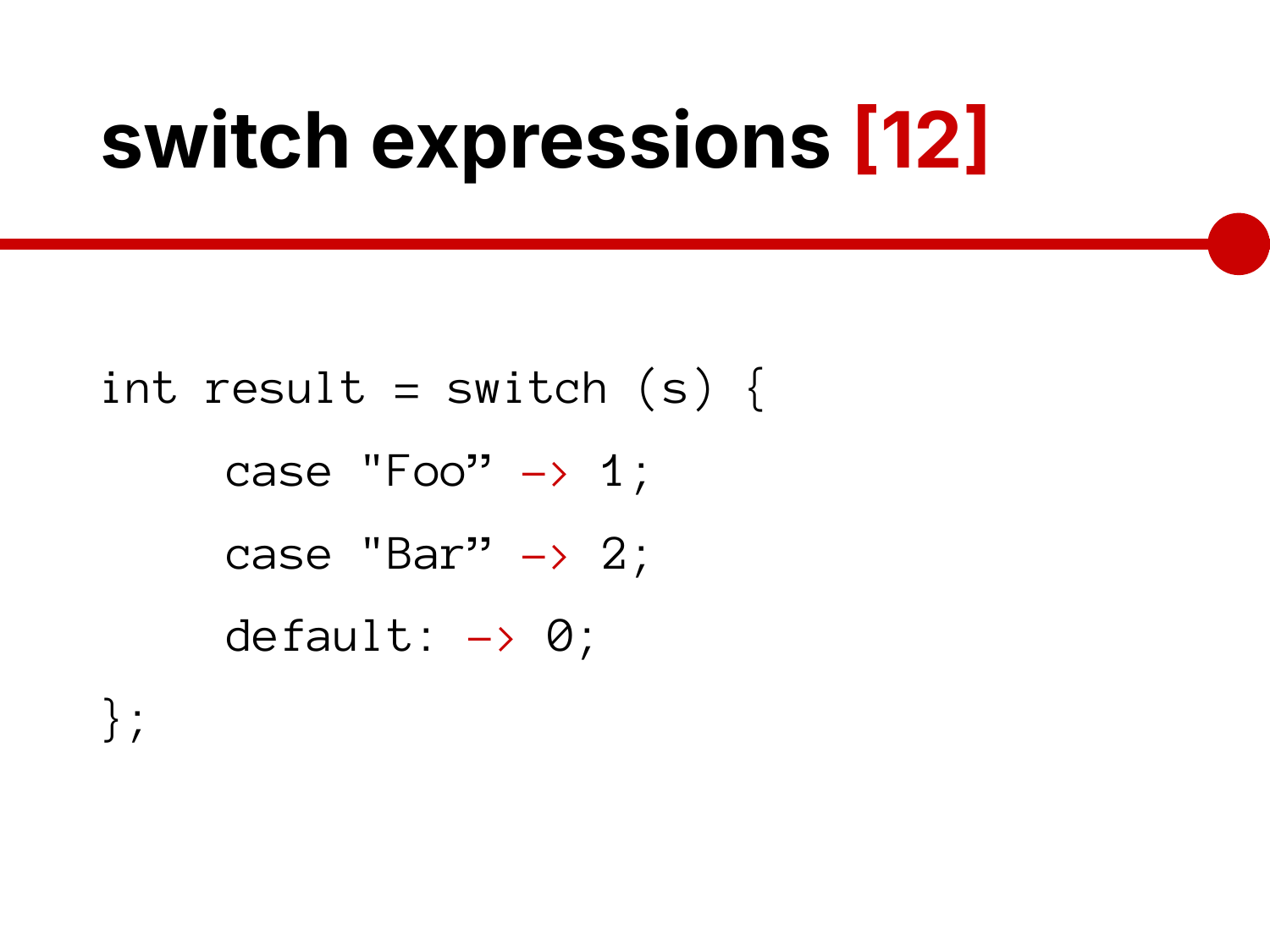

# switch expressions [12]
int result = switch (s) {
	case "Foo” -> 1;
	case "Bar” -> 2;
	default: -> 0;
};